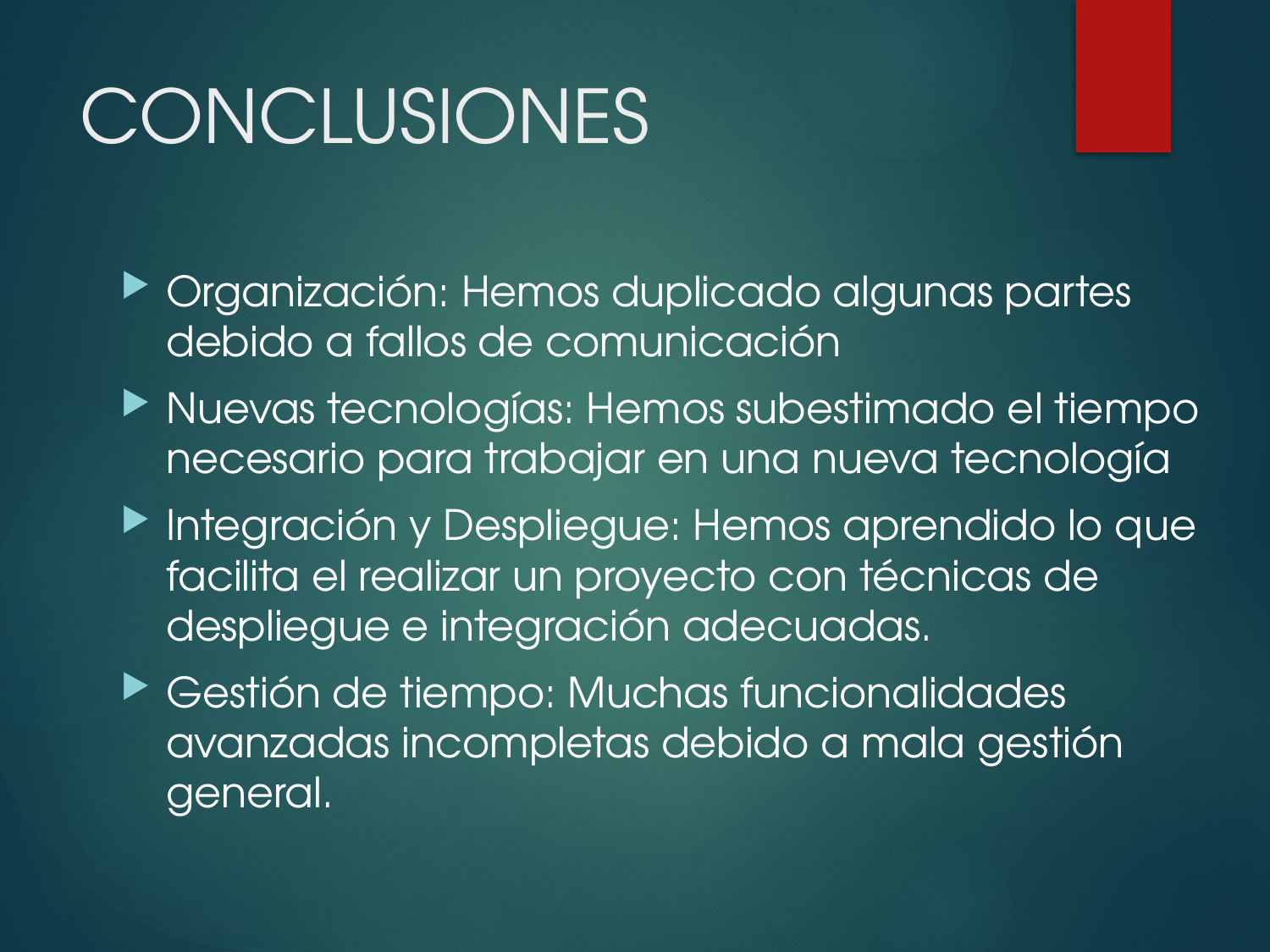

# CONCLUSIONES
Organización: Hemos duplicado algunas partes debido a fallos de comunicación
Nuevas tecnologías: Hemos subestimado el tiempo necesario para trabajar en una nueva tecnología
Integración y Despliegue: Hemos aprendido lo que facilita el realizar un proyecto con técnicas de despliegue e integración adecuadas.
Gestión de tiempo: Muchas funcionalidades avanzadas incompletas debido a mala gestión general.